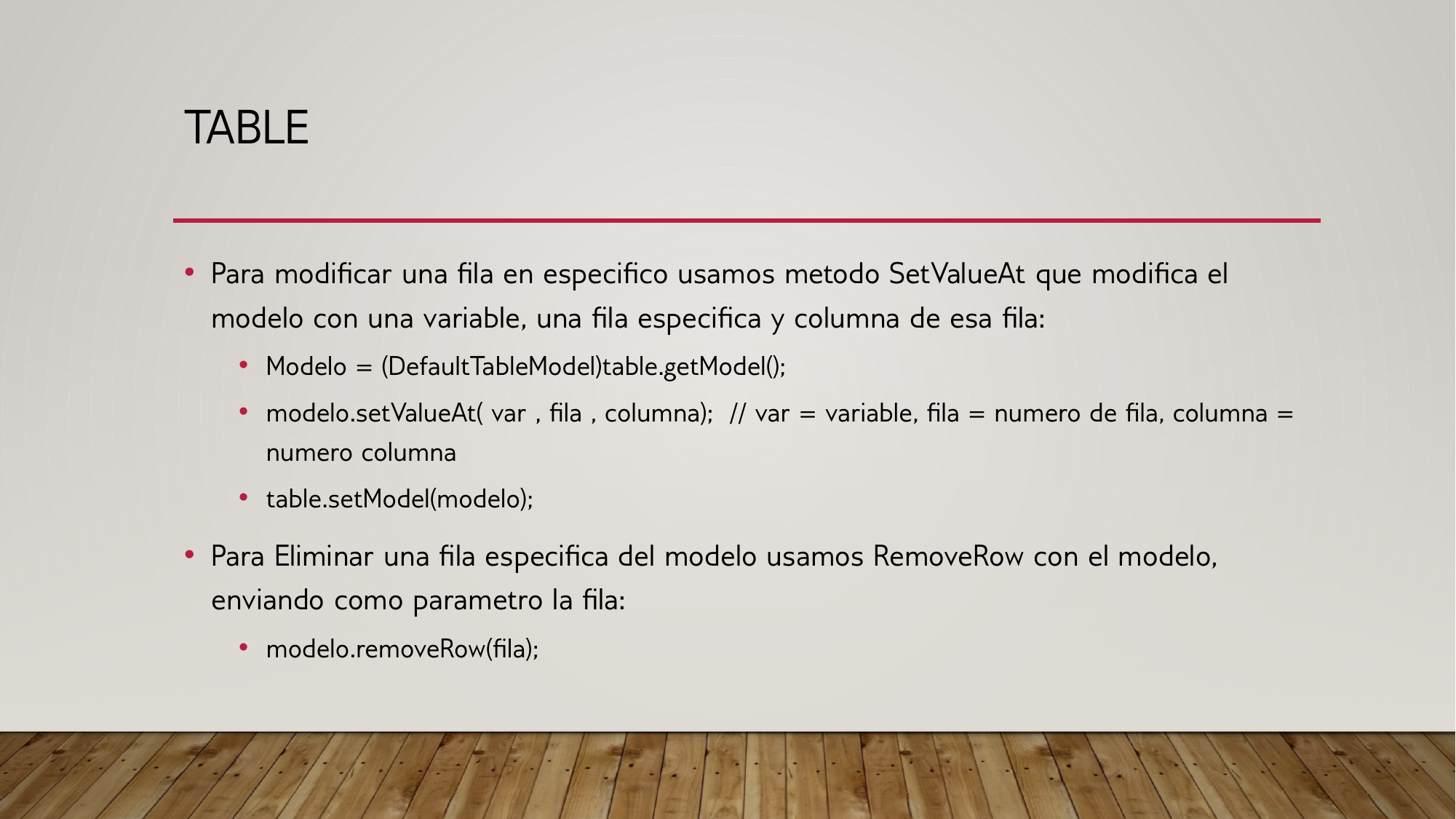

# table
Para modificar una fila en especifico usamos metodo SetValueAt que modifica el modelo con una variable, una fila especifica y columna de esa fila:
Modelo = (DefaultTableModel)table.getModel();
modelo.setValueAt( var , fila , columna);  // var = variable, fila = numero de fila, columna = numero columna
table.setModel(modelo);
Para Eliminar una fila especifica del modelo usamos RemoveRow con el modelo, enviando como parametro la fila:
modelo.removeRow(fila);